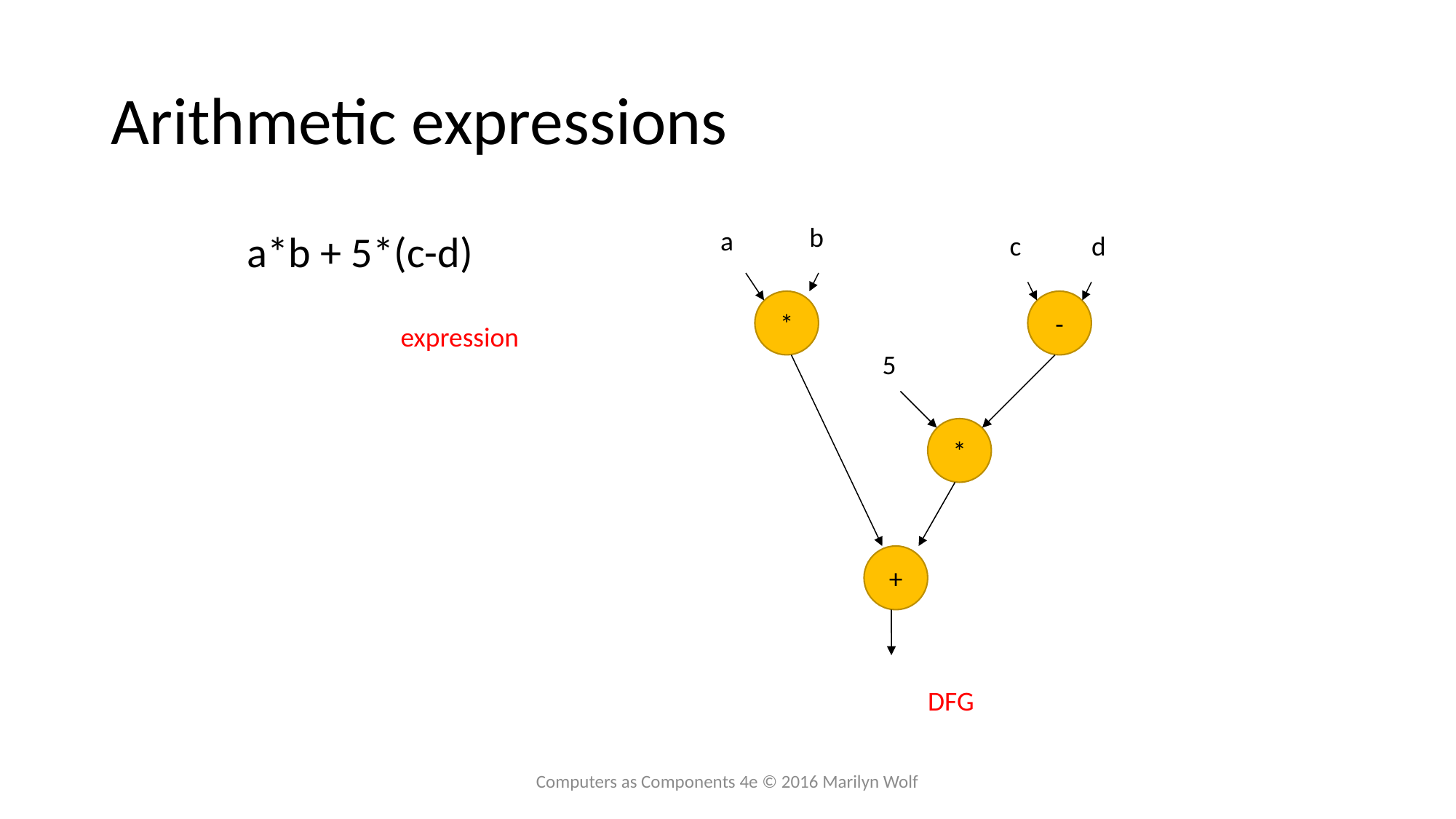

# Arithmetic expressions
b
a
c
d
a*b + 5*(c-d)

*
-
expression
5

*

+

DFG
Computers as Components 4e © 2016 Marilyn Wolf